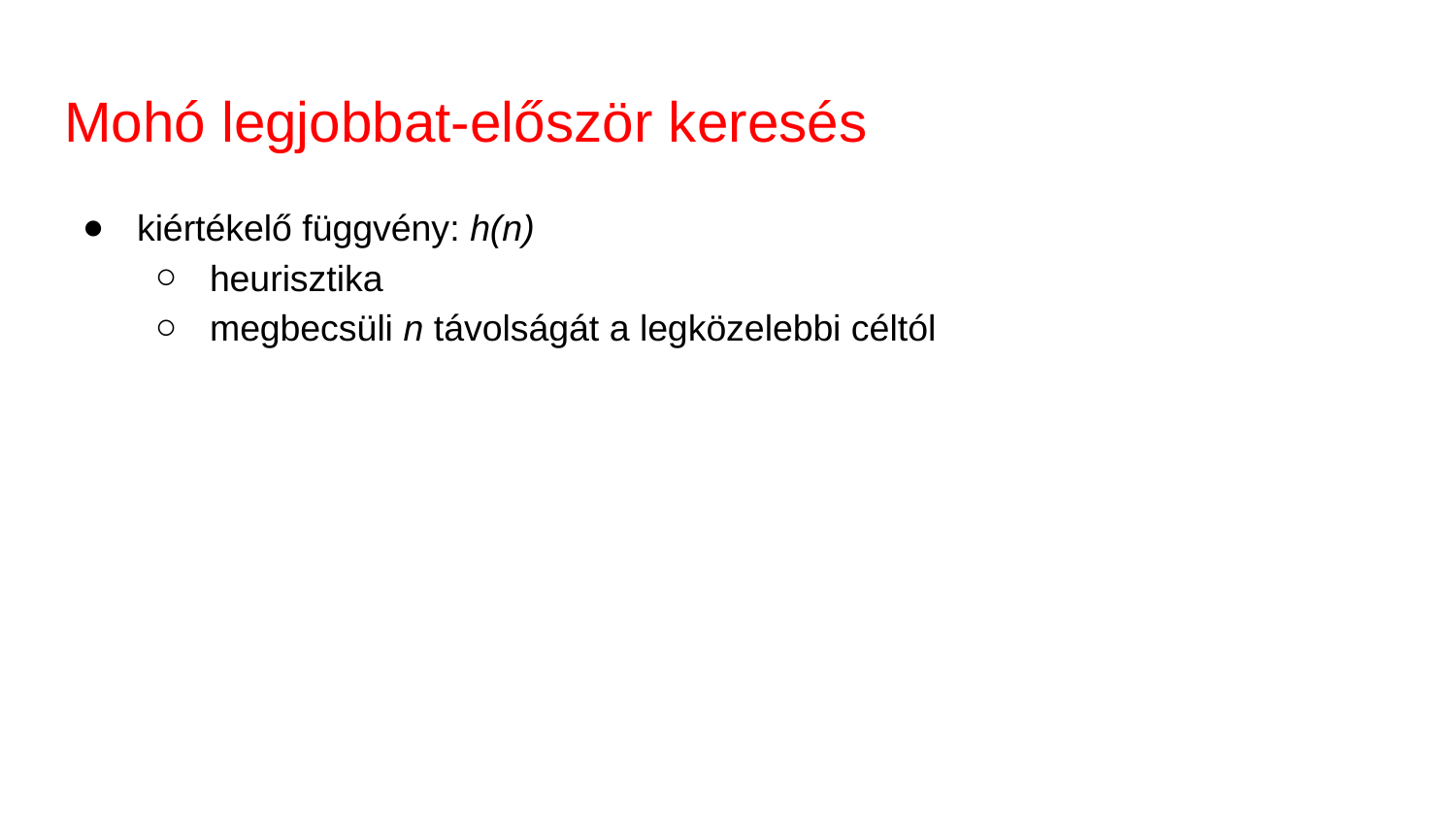

# Mohó legjobbat-először keresés
kiértékelő függvény: h(n)
heurisztika
megbecsüli n távolságát a legközelebbi céltól